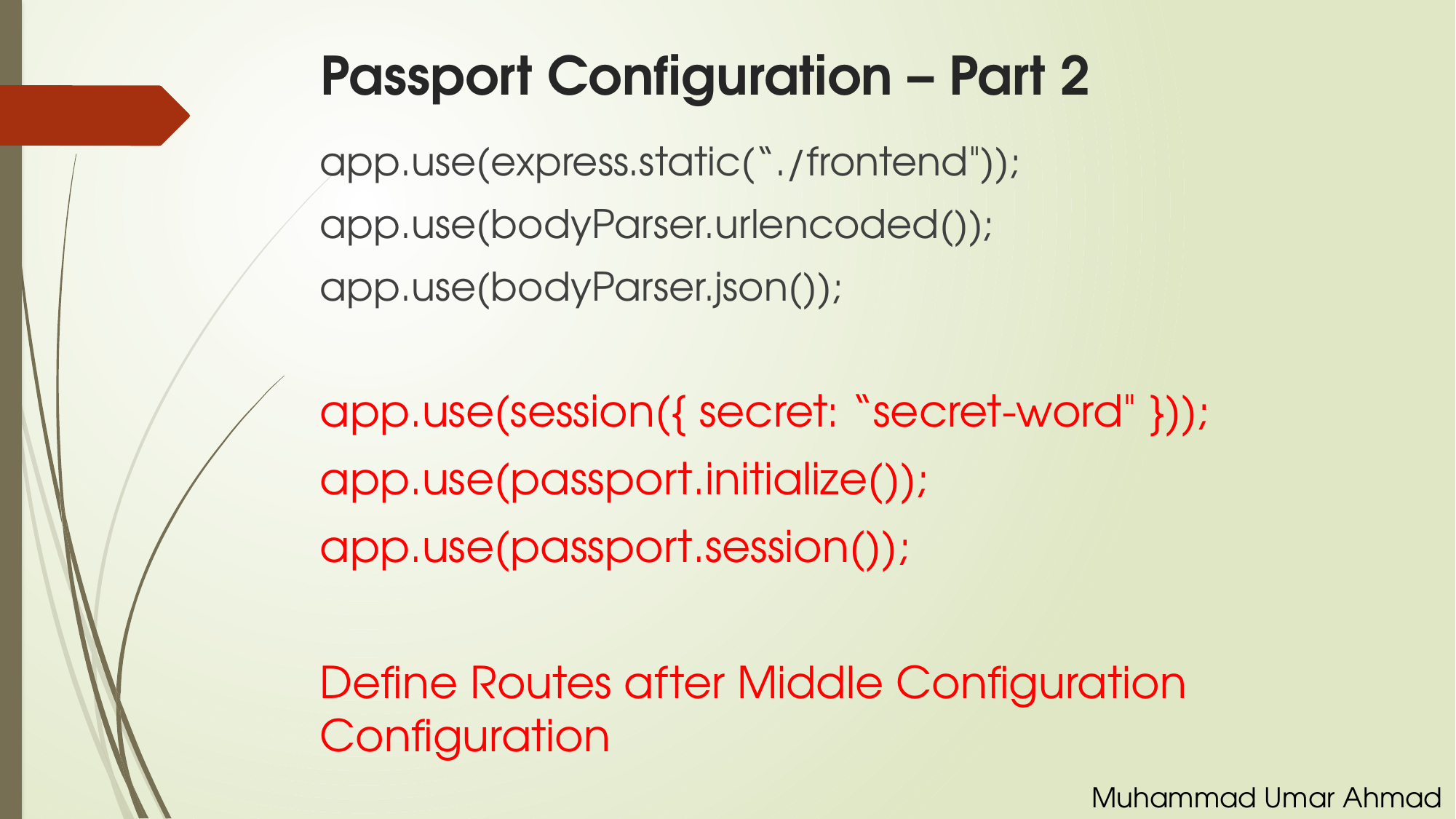

# Passport Configuration – Part 2
app.use(express.static(“./frontend"));
app.use(bodyParser.urlencoded());
app.use(bodyParser.json());

app.use(session({ secret: “secret-word" }));
app.use(passport.initialize());
app.use(passport.session());

Define Routes after Middle Configuration Configuration

Muhammad Umar Ahmad